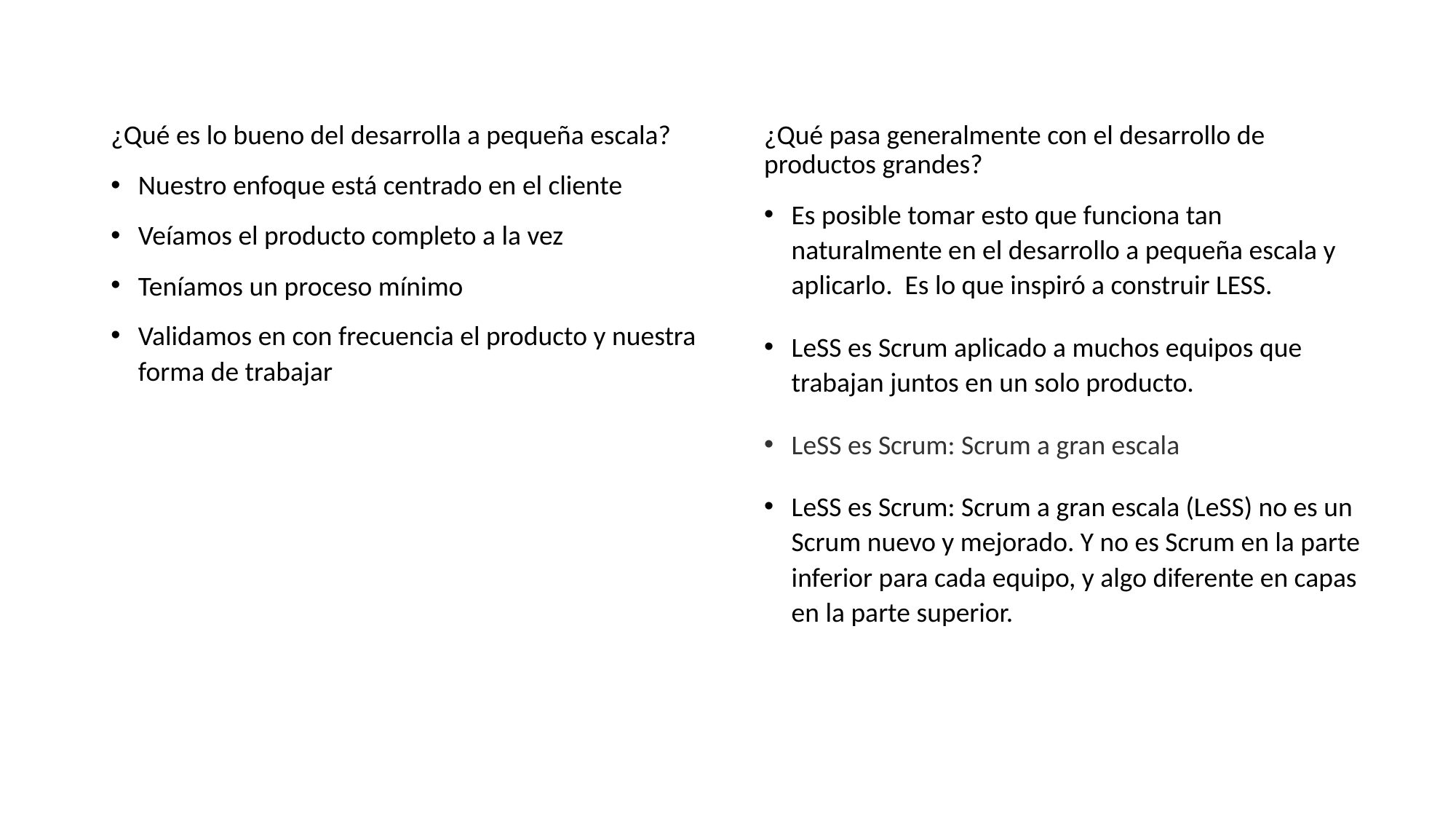

¿Qué es lo bueno del desarrolla a pequeña escala?
Nuestro enfoque está centrado en el cliente
Veíamos el producto completo a la vez
Teníamos un proceso mínimo
Validamos en con frecuencia el producto y nuestra forma de trabajar

¿Qué pasa generalmente con el desarrollo de productos grandes?
Es posible tomar esto que funciona tan naturalmente en el desarrollo a pequeña escala y aplicarlo.  Es lo que inspiró a construir LESS.
LeSS es Scrum aplicado a muchos equipos que trabajan juntos en un solo producto.
LeSS es Scrum: Scrum a gran escala
LeSS es Scrum: Scrum a gran escala (LeSS) no es un Scrum nuevo y mejorado. Y no es Scrum en la parte inferior para cada equipo, y algo diferente en capas en la parte superior.